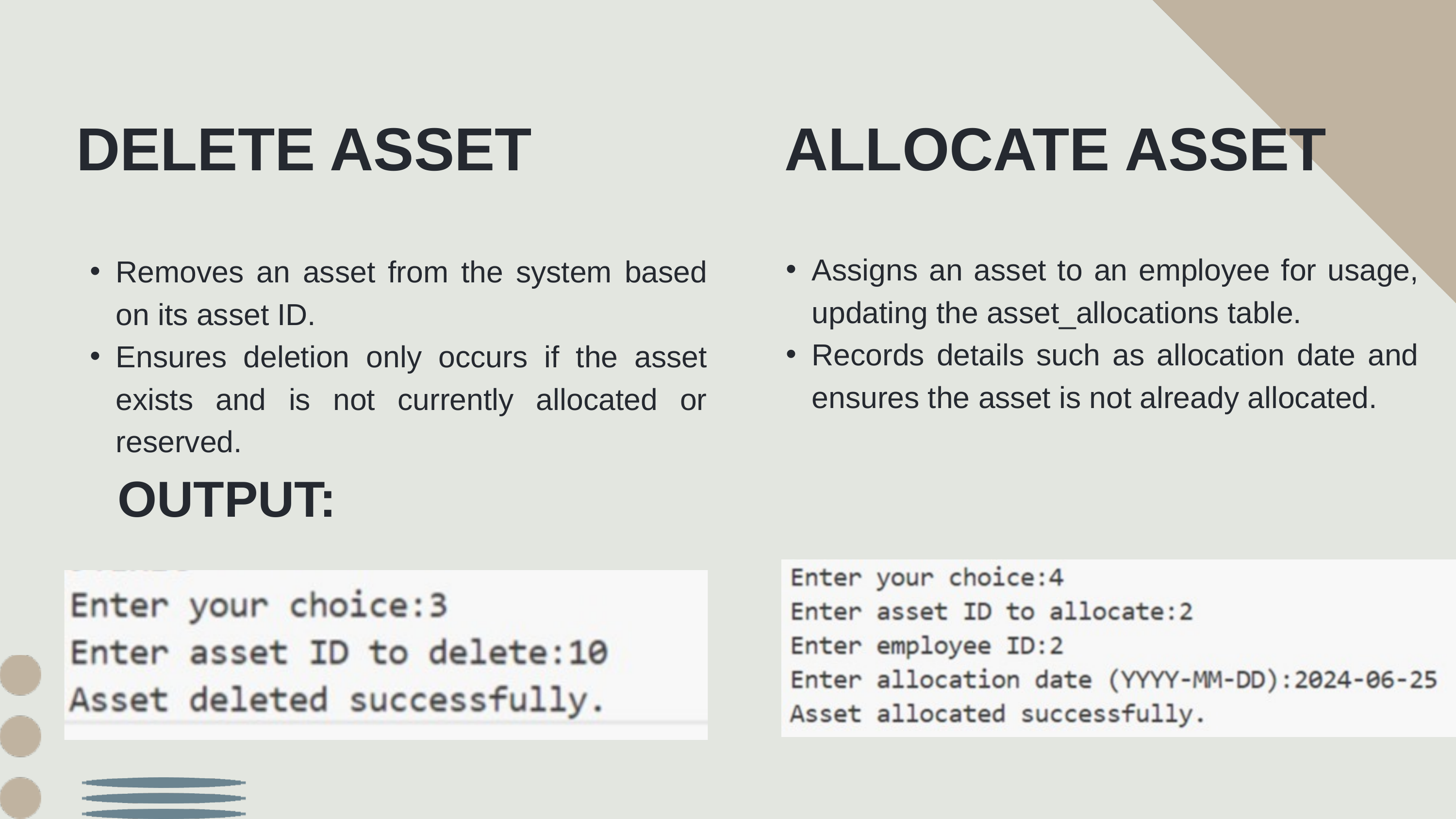

DELETE ASSET
ALLOCATE ASSET

Removes an asset from the system based on its asset ID.
Ensures deletion only occurs if the asset exists and is not currently allocated or reserved.

Assigns an asset to an employee for usage, updating the asset_allocations table.
Records details such as allocation date and ensures the asset is not already allocated.

OUTPUT: